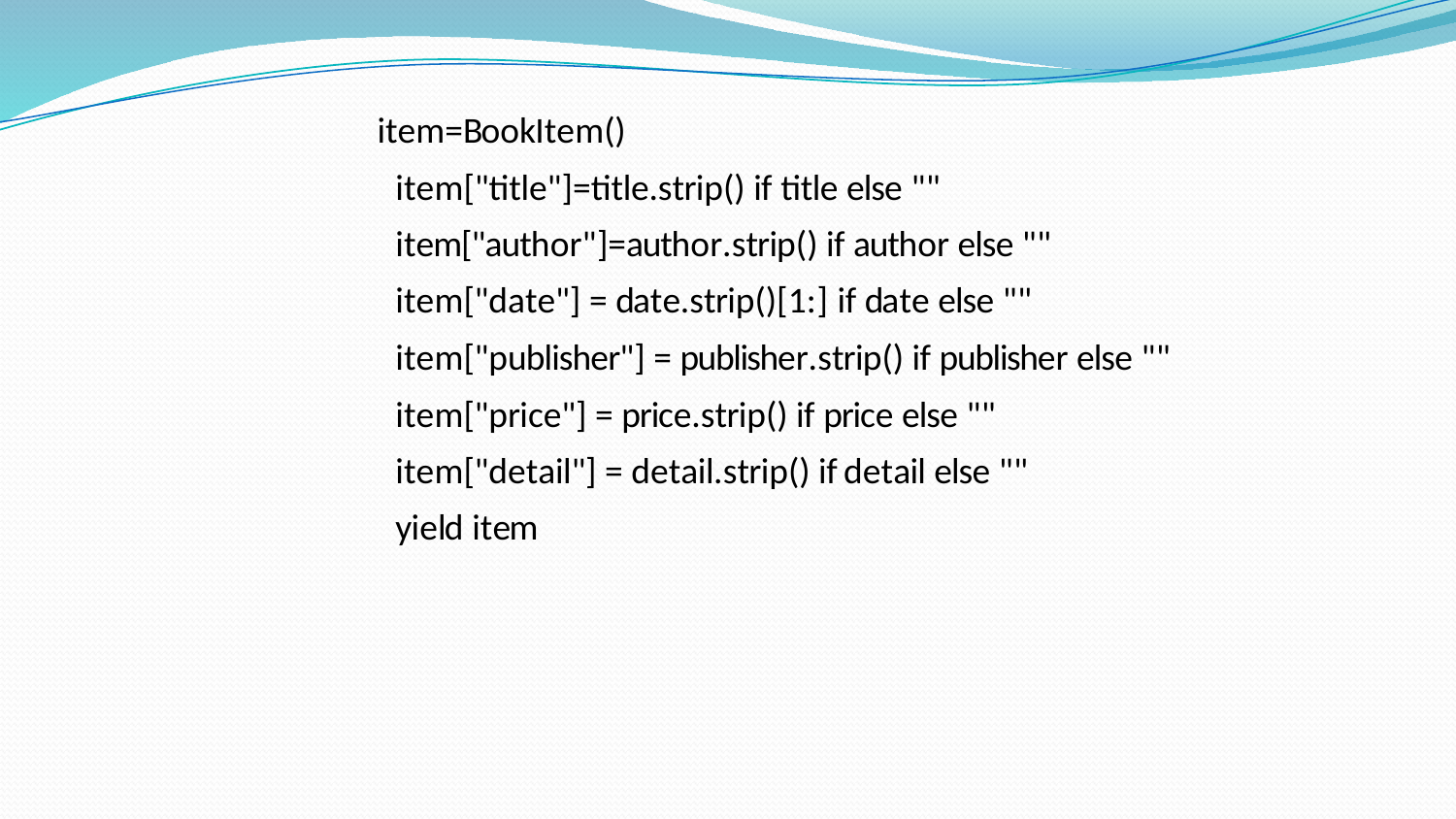

item=BookItem()
item["title"]=title.strip() if title else ""
item["author"]=author.strip() if author else "" item["date"] = date.strip()[1:] if date else "" item["publisher"] = publisher.strip() if publisher else "" item["price"] = price.strip() if price else "" item["detail"] = detail.strip() if detail else ""
yield item